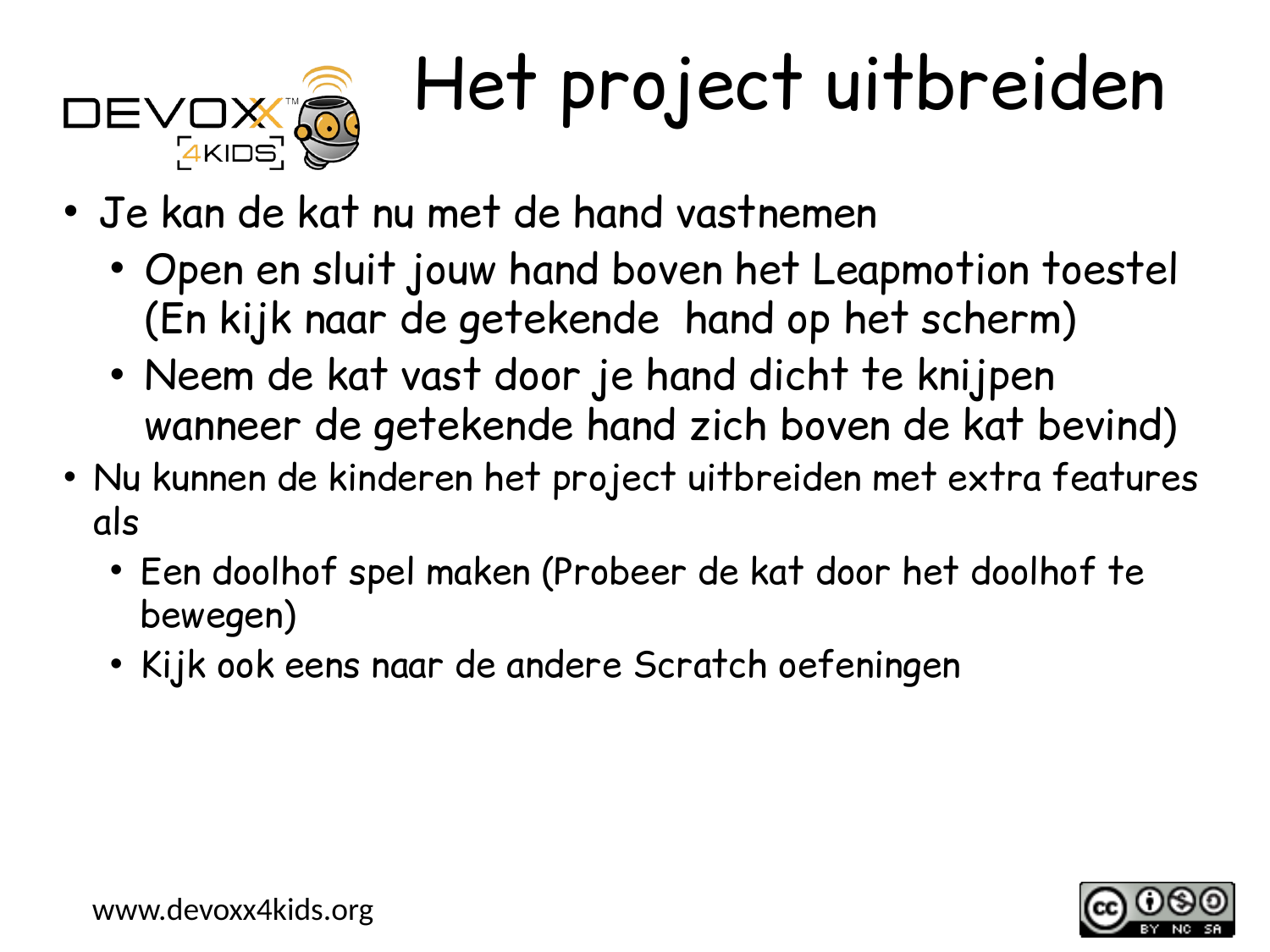

# Het project uitbreiden
Je kan de kat nu met de hand vastnemen
Open en sluit jouw hand boven het Leapmotion toestel (En kijk naar de getekende  hand op het scherm)
Neem de kat vast door je hand dicht te knijpen wanneer de getekende hand zich boven de kat bevind)
Nu kunnen de kinderen het project uitbreiden met extra features als
Een doolhof spel maken (Probeer de kat door het doolhof te bewegen)
Kijk ook eens naar de andere Scratch oefeningen
9